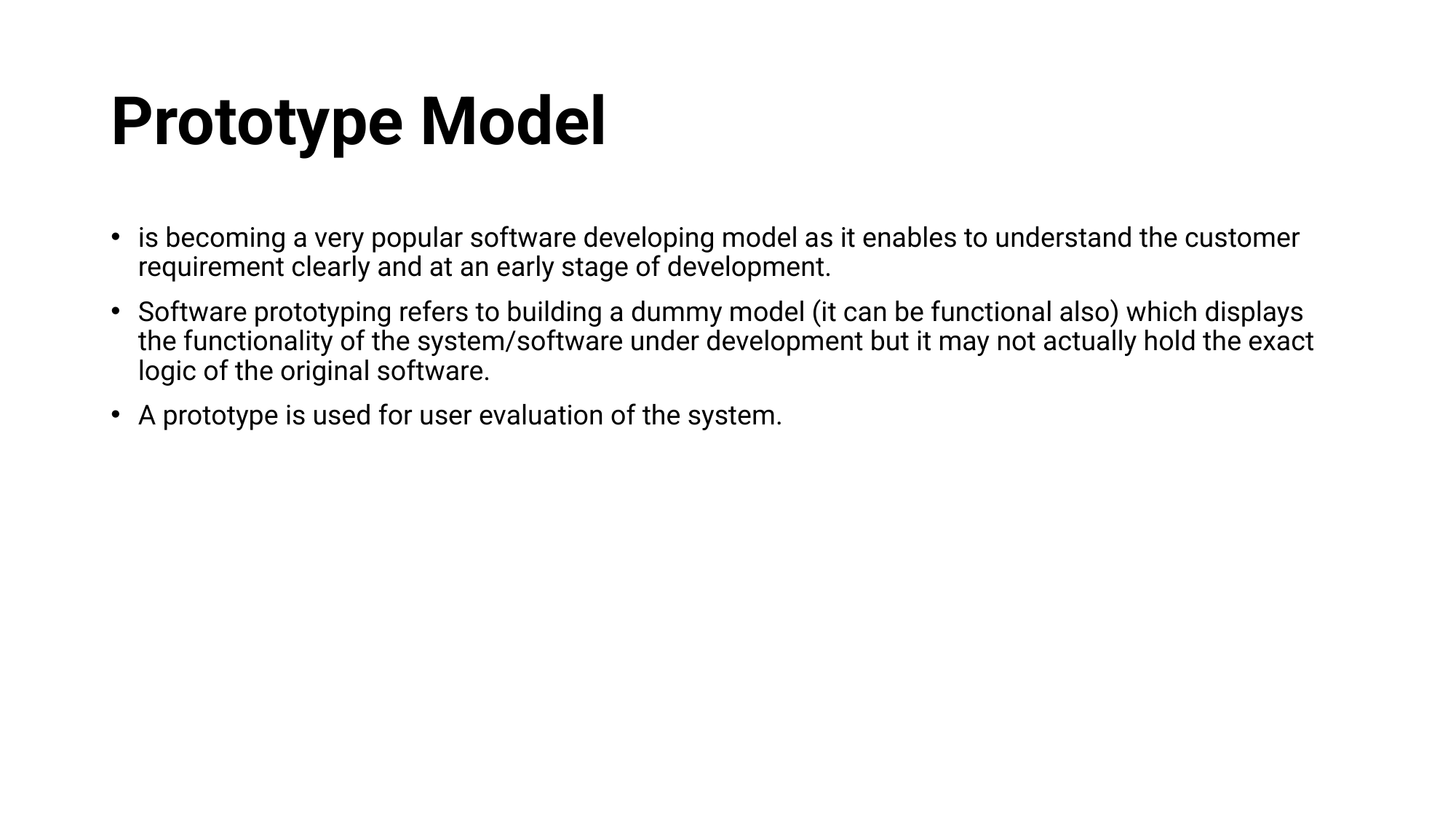

# Prototype Model
is becoming a very popular software developing model as it enables to understand the customer requirement clearly and at an early stage of development.
Software prototyping refers to building a dummy model (it can be functional also) which displays the functionality of the system/software under development but it may not actually hold the exact logic of the original software.
A prototype is used for user evaluation of the system.